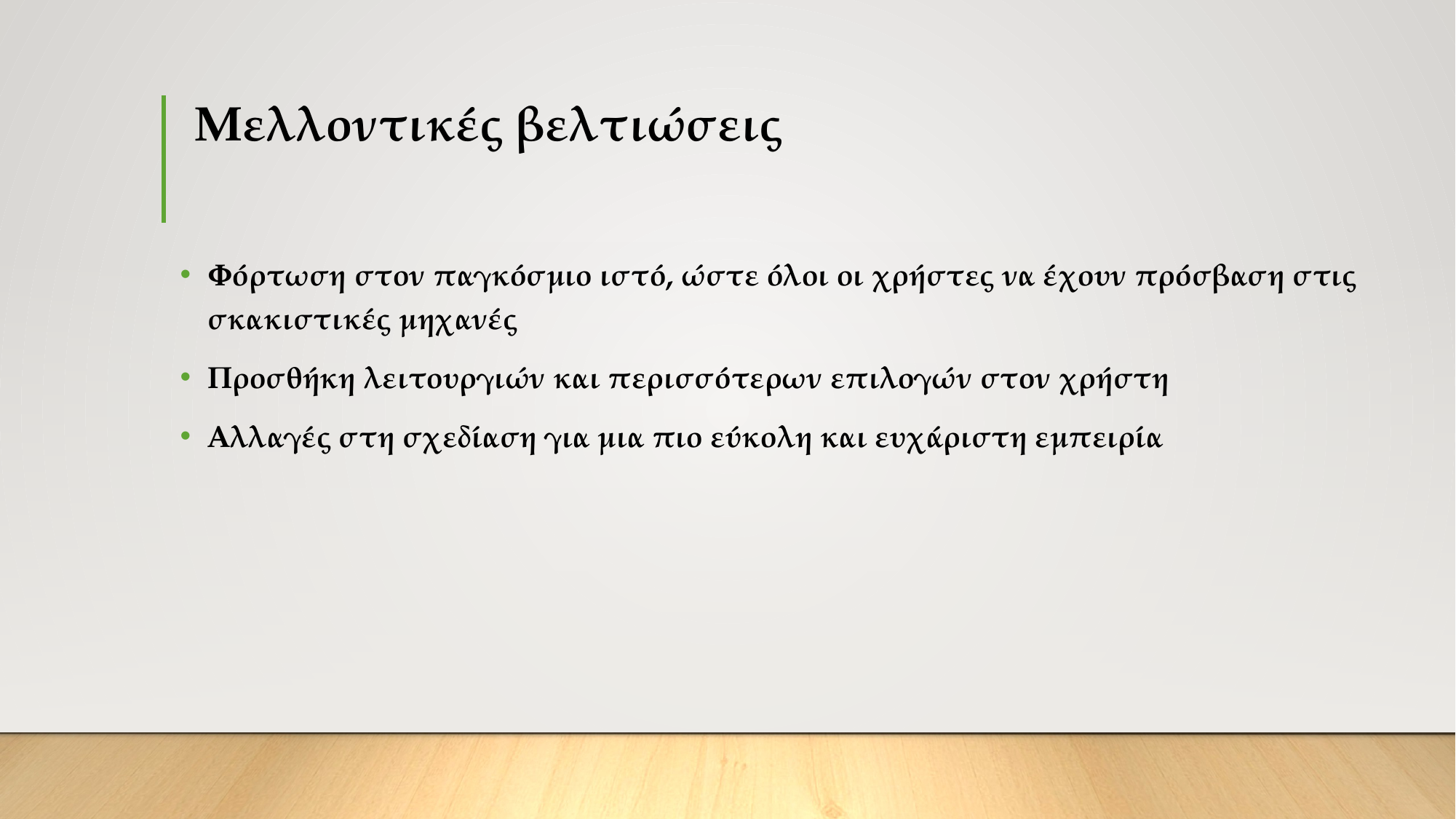

# Μελλοντικές βελτιώσεις
Φόρτωση στον παγκόσμιο ιστό, ώστε όλοι οι χρήστες να έχουν πρόσβαση στις σκακιστικές μηχανές
Προσθήκη λειτουργιών και περισσότερων επιλογών στον χρήστη
Αλλαγές στη σχεδίαση για μια πιο εύκολη και ευχάριστη εμπειρία